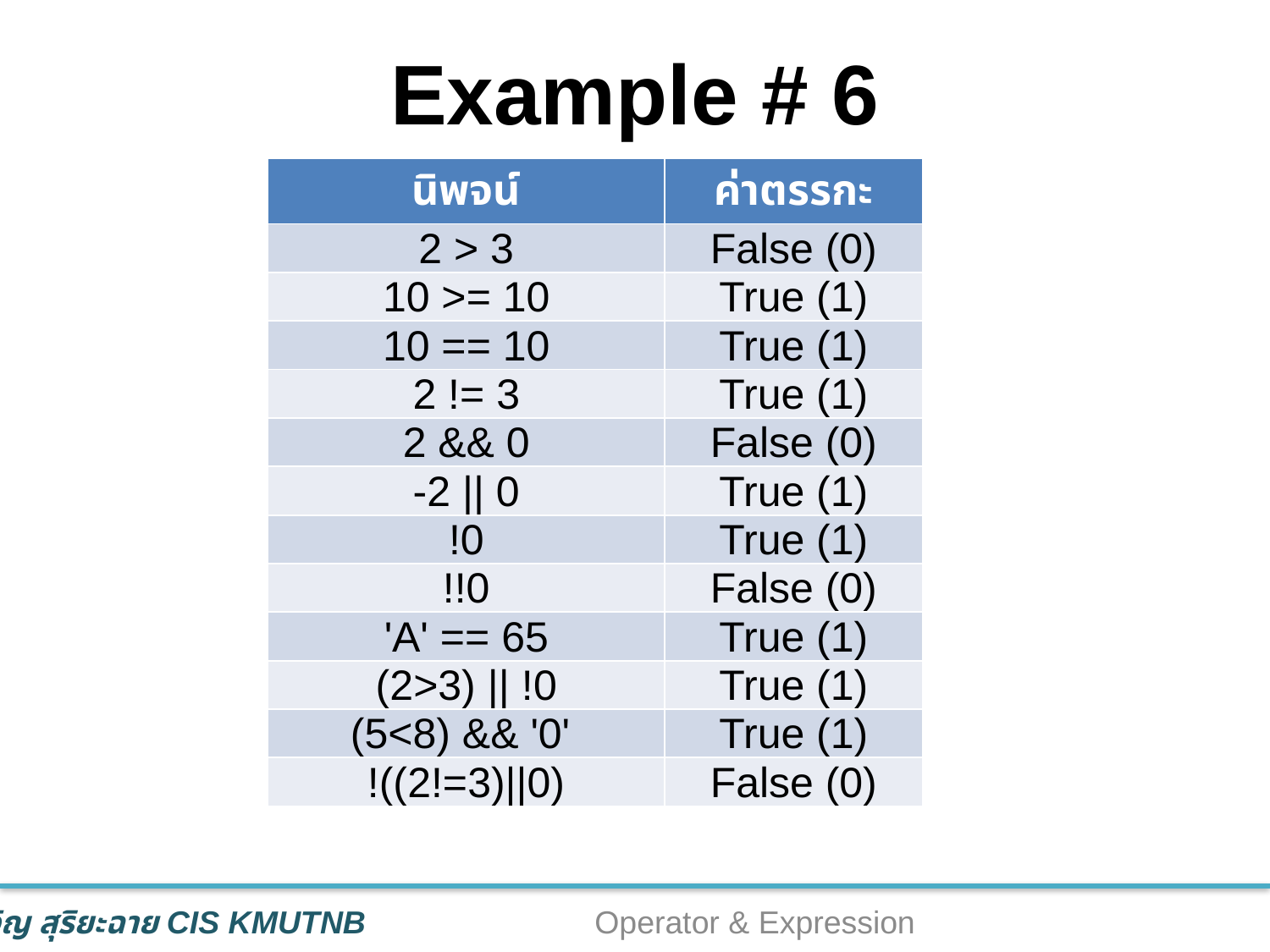

# Example # 6
| นิพจน์ | ค่าตรรกะ |
| --- | --- |
| 2 > 3 | False (0) |
| 10 >= 10 | True (1) |
| 10 == 10 | True (1) |
| 2 != 3 | True (1) |
| 2 && 0 | False (0) |
| -2 || 0 | True (1) |
| !0 | True (1) |
| !!0 | False (0) |
| 'A' == 65 | True (1) |
| (2>3) || !0 | True (1) |
| (5<8) && '0' | True (1) |
| !((2!=3)||0) | False (0) |
| นิพจน์ | ค่าตรรกะ |
| --- | --- |
| 2 > 3 |  |
| 10 >= 10 |  |
| 10 == 10 |  |
| 2 != 3 |  |
| 2 && 0 |  |
| -2 || 0 |  |
| !0 |  |
| !!0 |  |
| 'A' == 65 |  |
| (2>3) || !0 |  |
| (5<8) && '0' |  |
| !((2!=3)||0) |  |
22
Operator & Expression